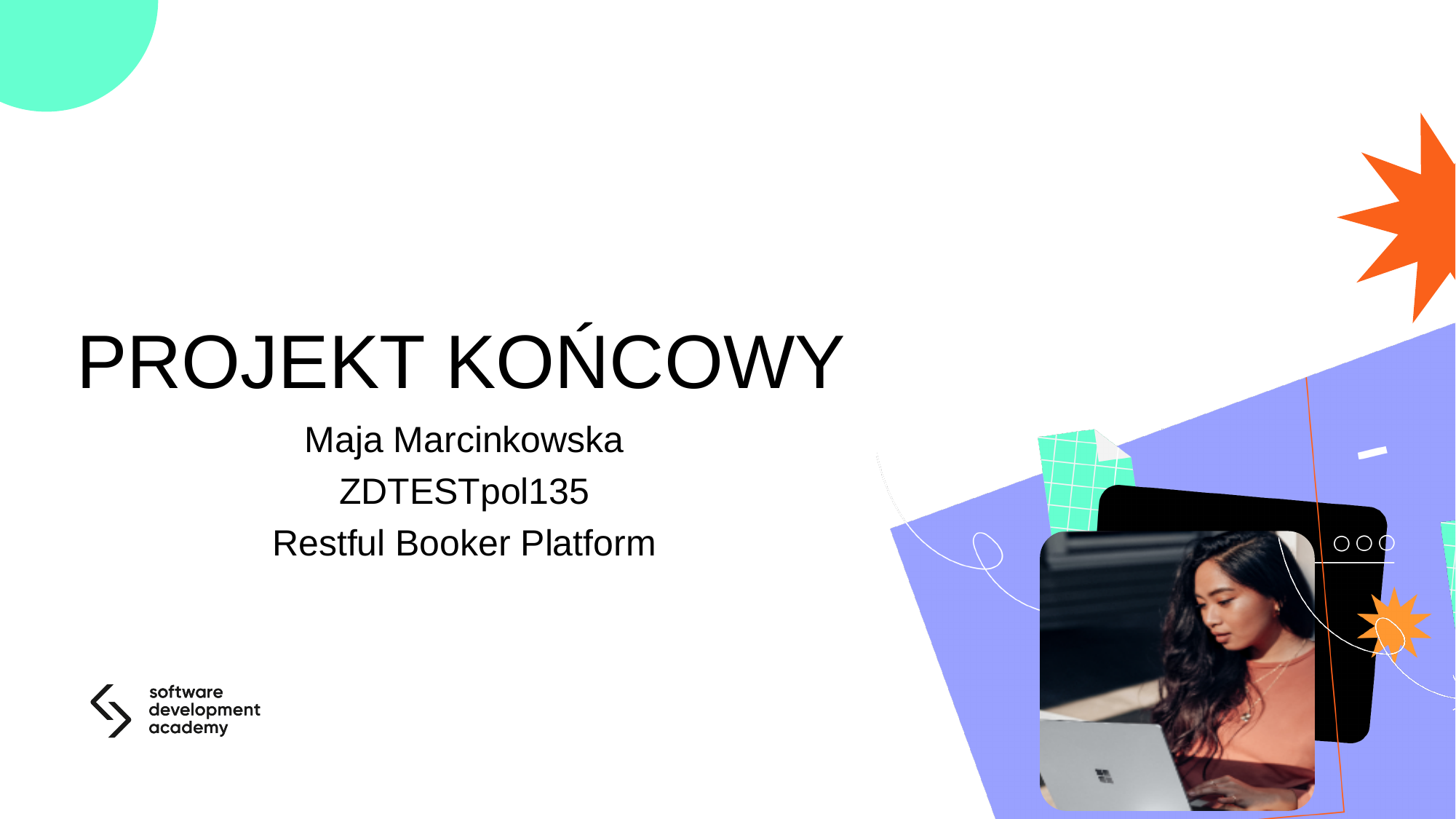

# PROJEKT KOŃCOWY
Maja Marcinkowska
ZDTESTpol135
Restful Booker Platform